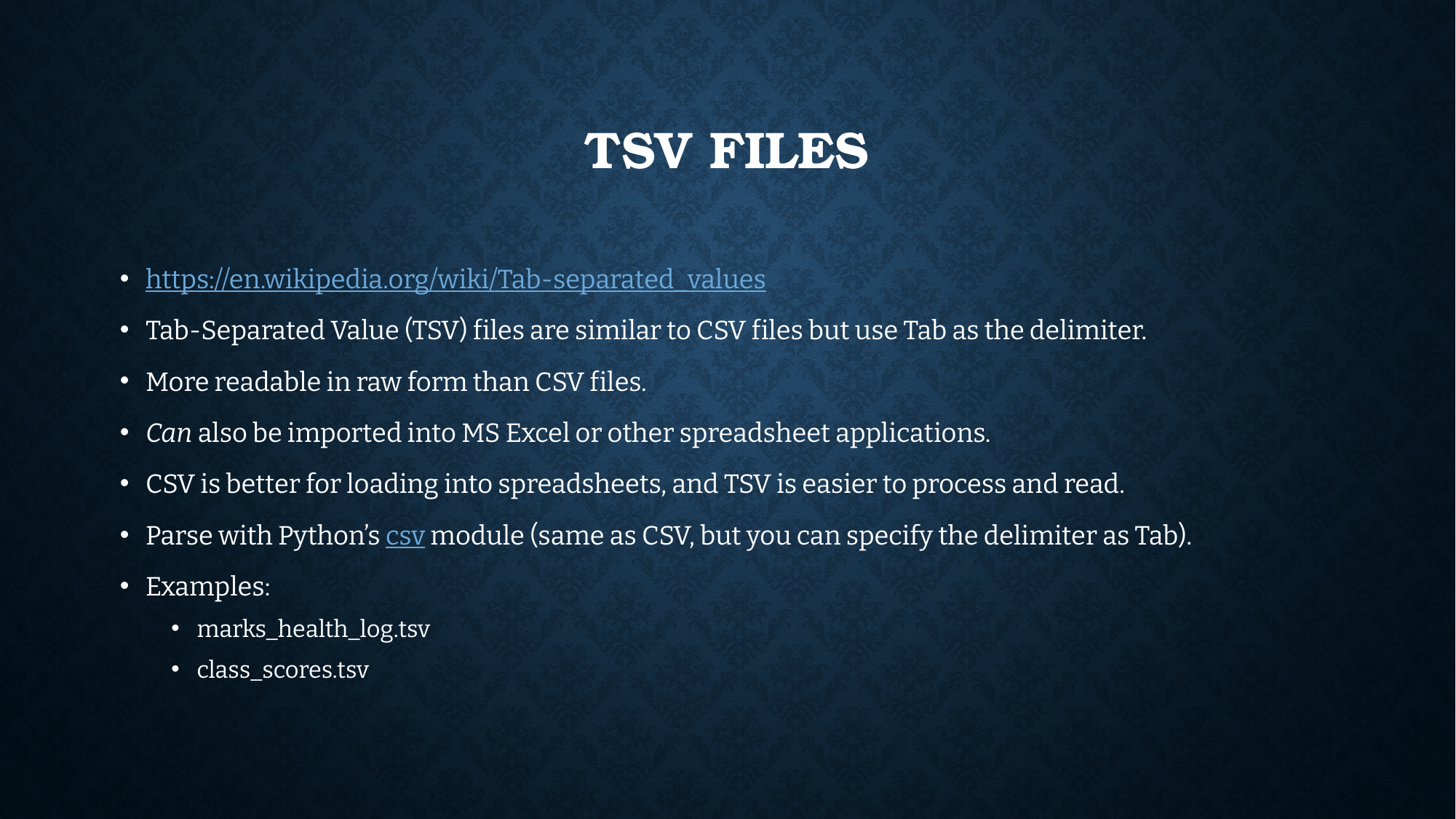

# Tsv files
https://en.wikipedia.org/wiki/Tab-separated_values
Tab-Separated Value (TSV) files are similar to CSV files but use Tab as the delimiter.
More readable in raw form than CSV files.
Can also be imported into MS Excel or other spreadsheet applications.
CSV is better for loading into spreadsheets, and TSV is easier to process and read.
Parse with Python’s csv module (same as CSV, but you can specify the delimiter as Tab).
Examples:
marks_health_log.tsv
class_scores.tsv